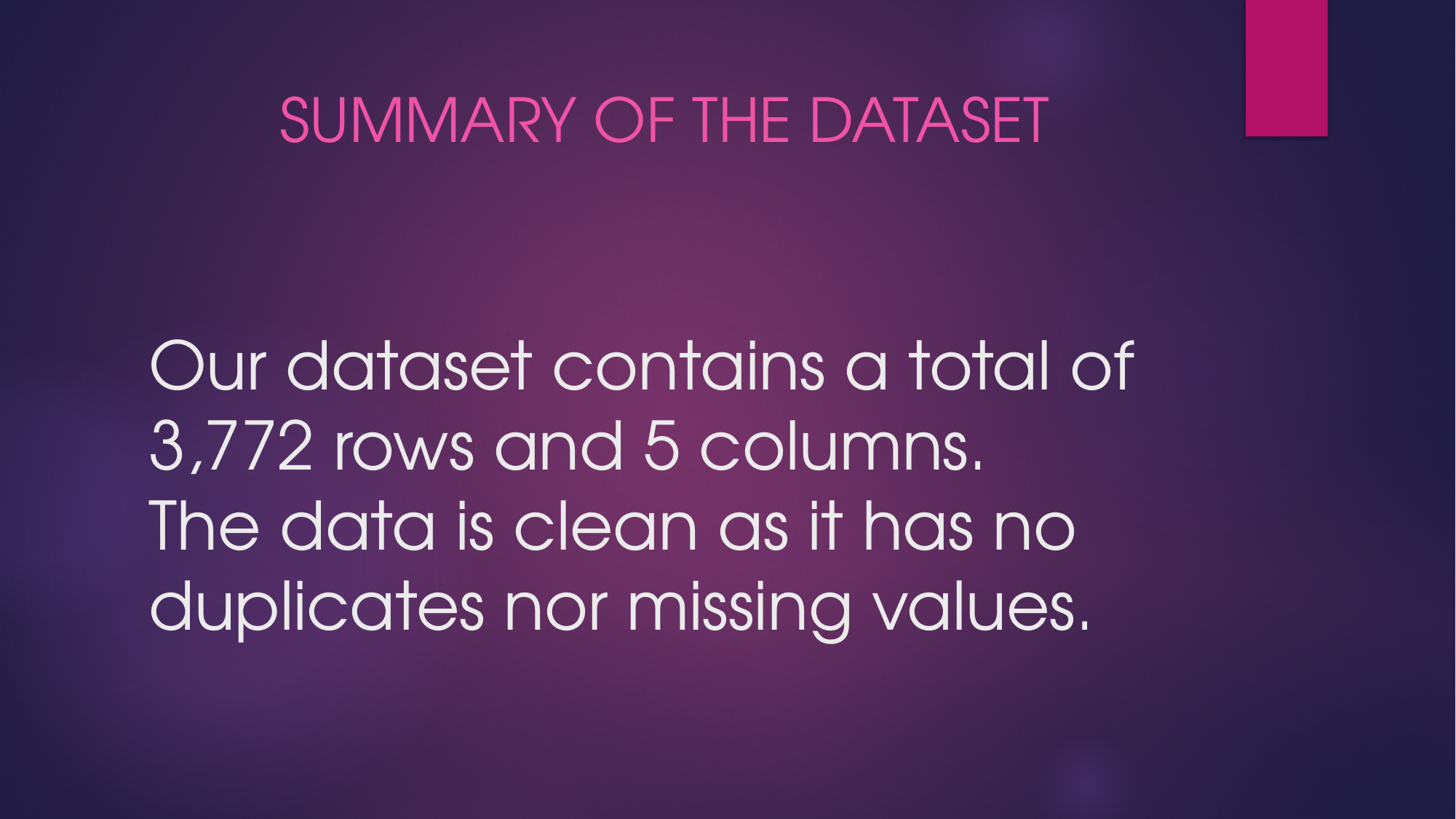

# Our dataset contains a total of 3,772 rows and 5 columns. The data is clean as it has no duplicates nor missing values.
SUMMARY OF THE DATASET